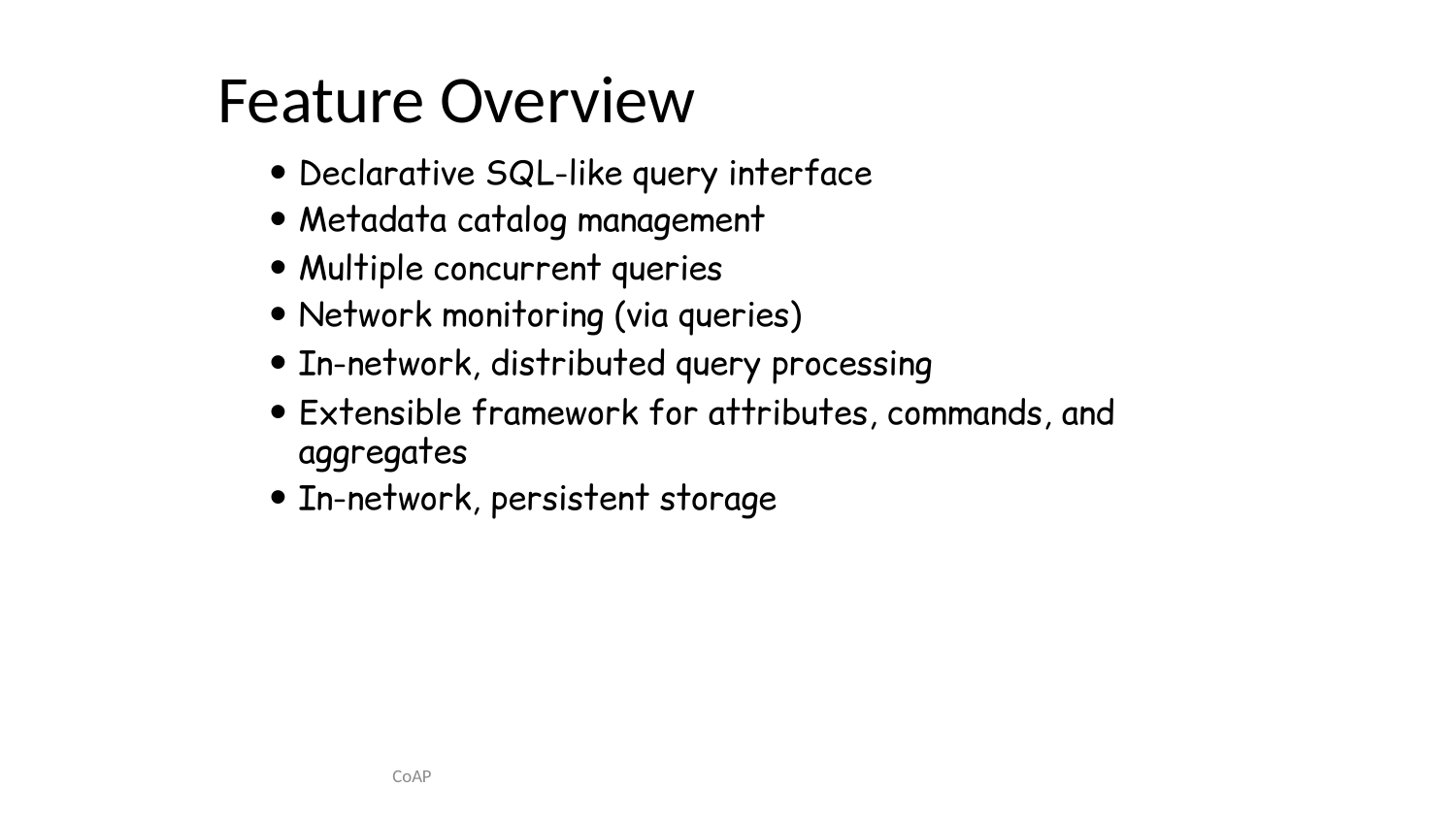

# Feature Overview
Declarative SQL-like query interface
Metadata catalog management
Multiple concurrent queries
Network monitoring (via queries)
In-network, distributed query processing
Extensible framework for attributes, commands, and aggregates
In-network, persistent storage
CoAP